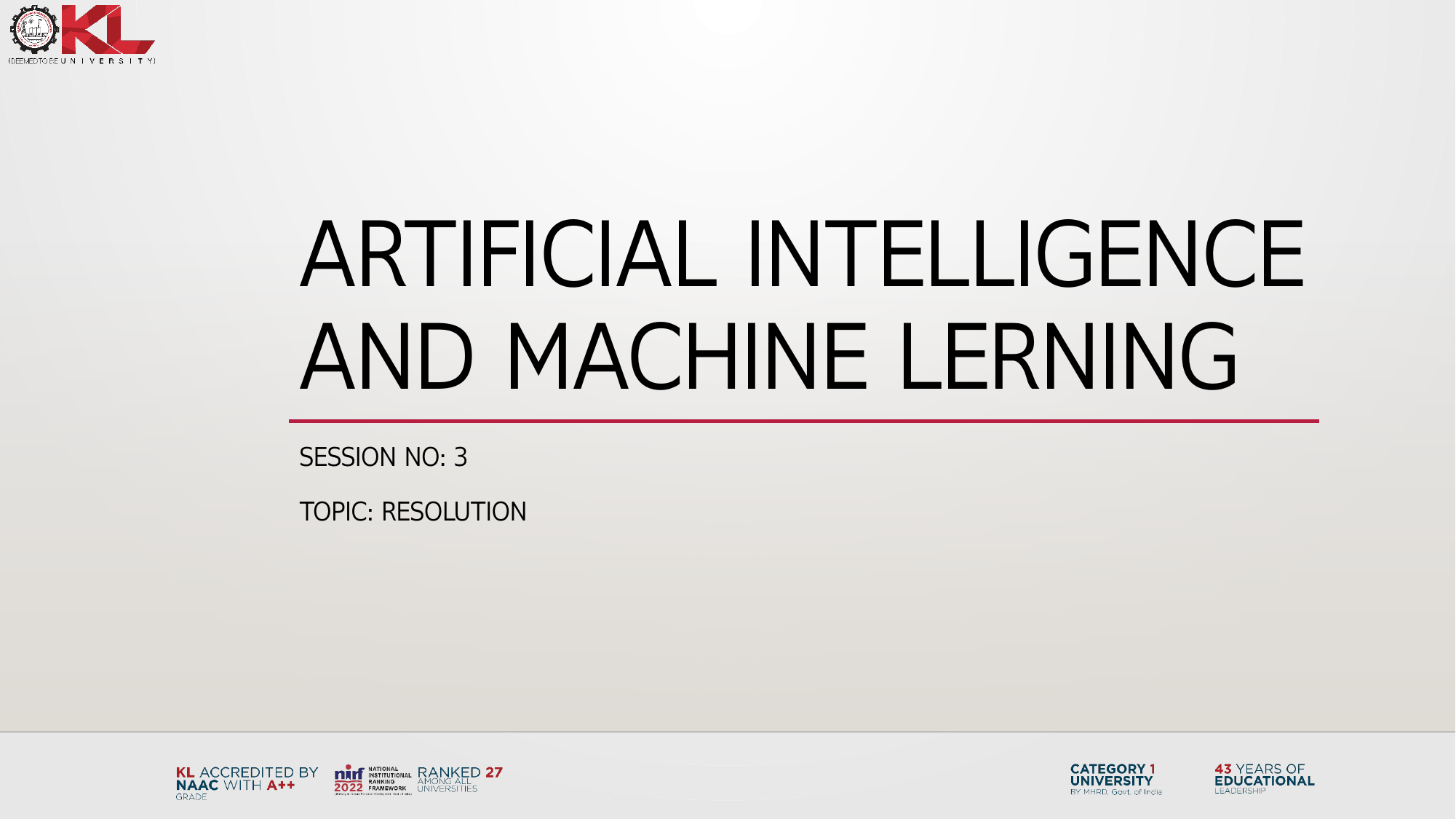

# Artificial intelligence and machine lerning
Session no: 3
Topic: Resolution